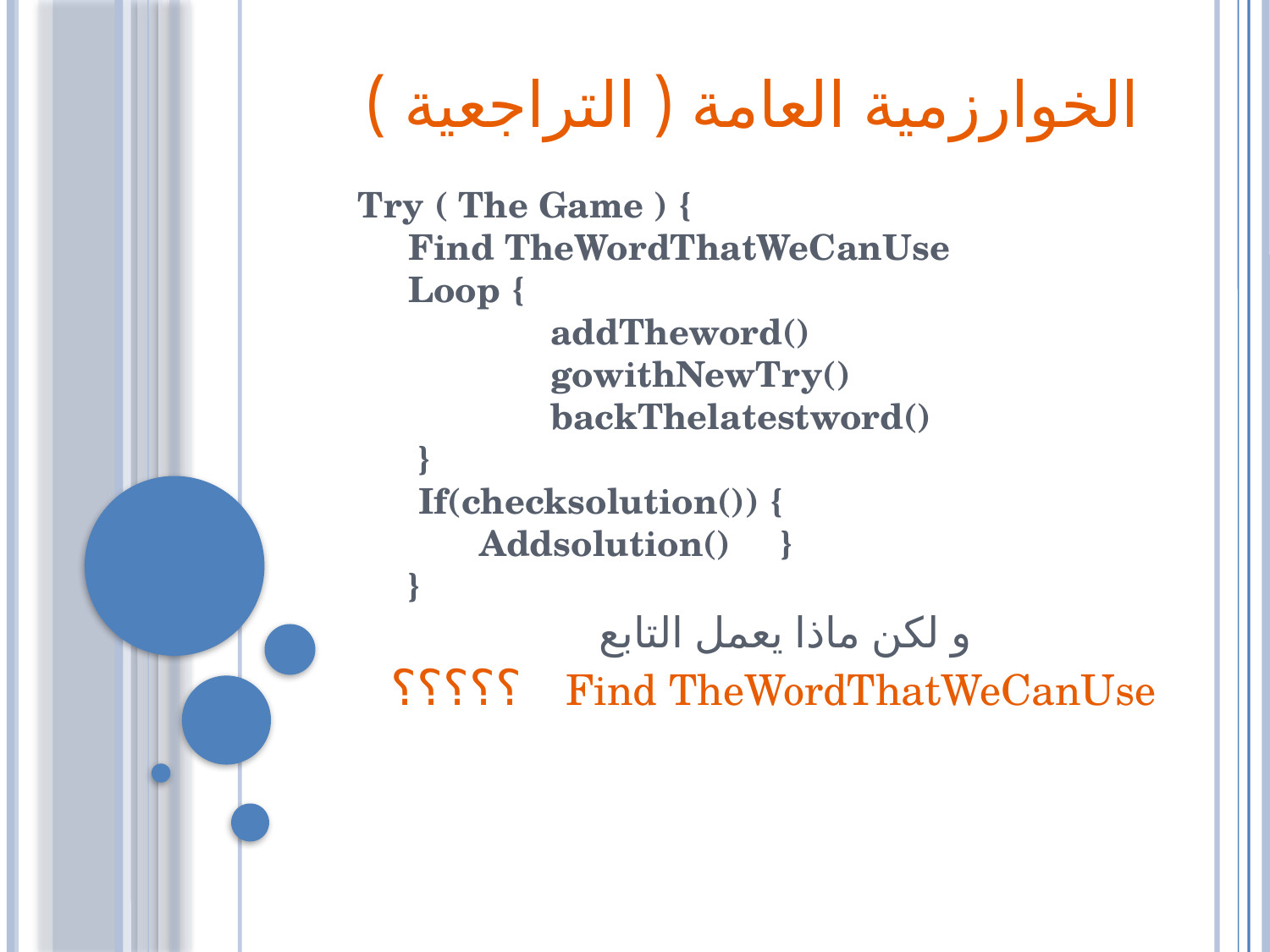

الخوارزمية العامة ( التراجعية )
 Try ( The Game ) {
      Find TheWordThatWeCanUse
      Loop {
                    addTheword()
                    gowithNewTry()
                    backThelatestword()
       }
       If(checksolution()) {
             Addsolution()     }
      }
  و لكن ماذا يعمل التابع
 Find TheWordThatWeCanUse    ؟؟؟؟؟